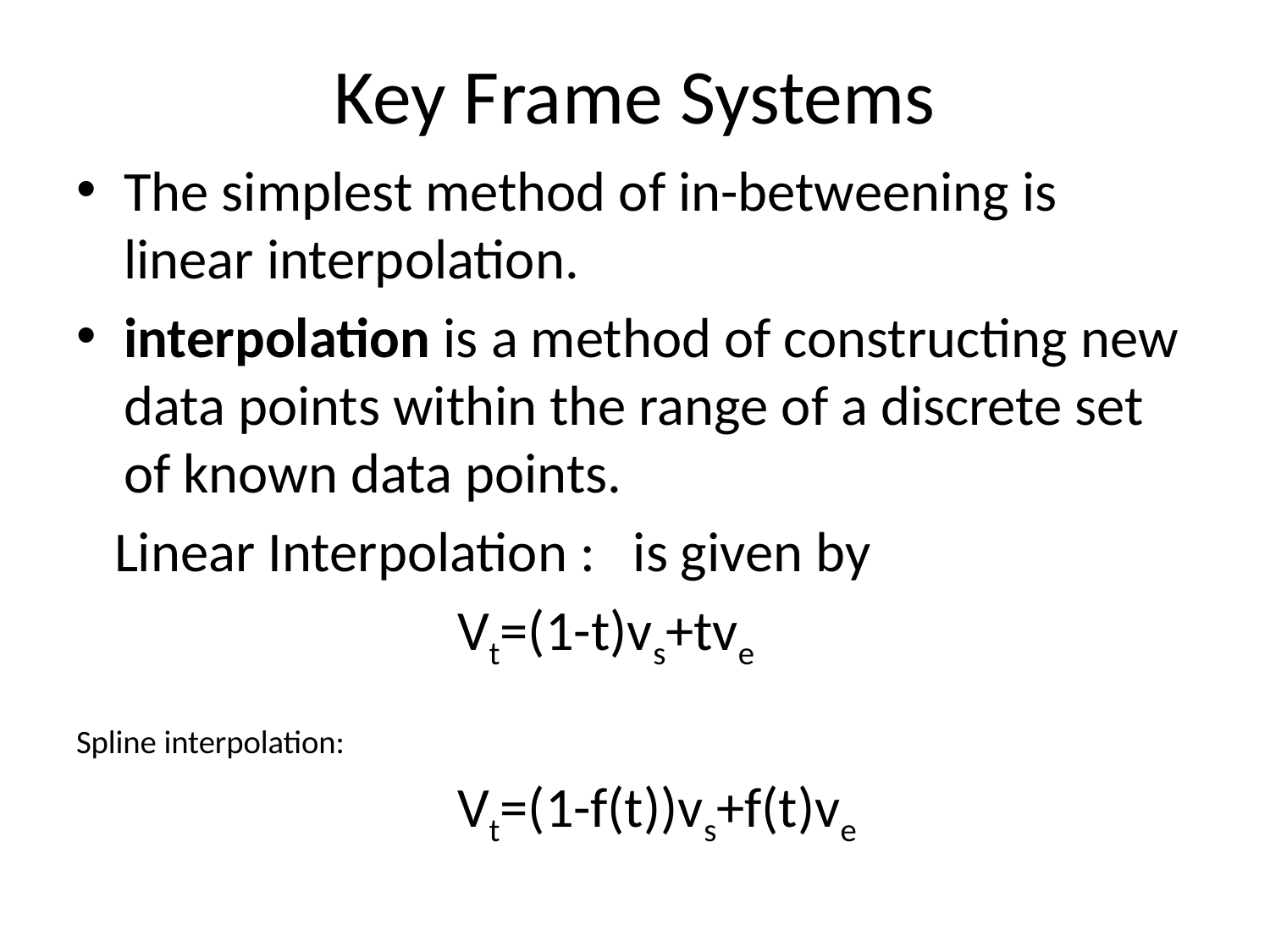

# Key Frame Systems
The simplest method of in-betweening is linear interpolation.
interpolation is a method of constructing new data points within the range of a discrete set of known data points.
   Linear Interpolation :   is given by
			Vt=(1-t)vs+tve
Spline interpolation:
			Vt=(1-f(t))vs+f(t)ve